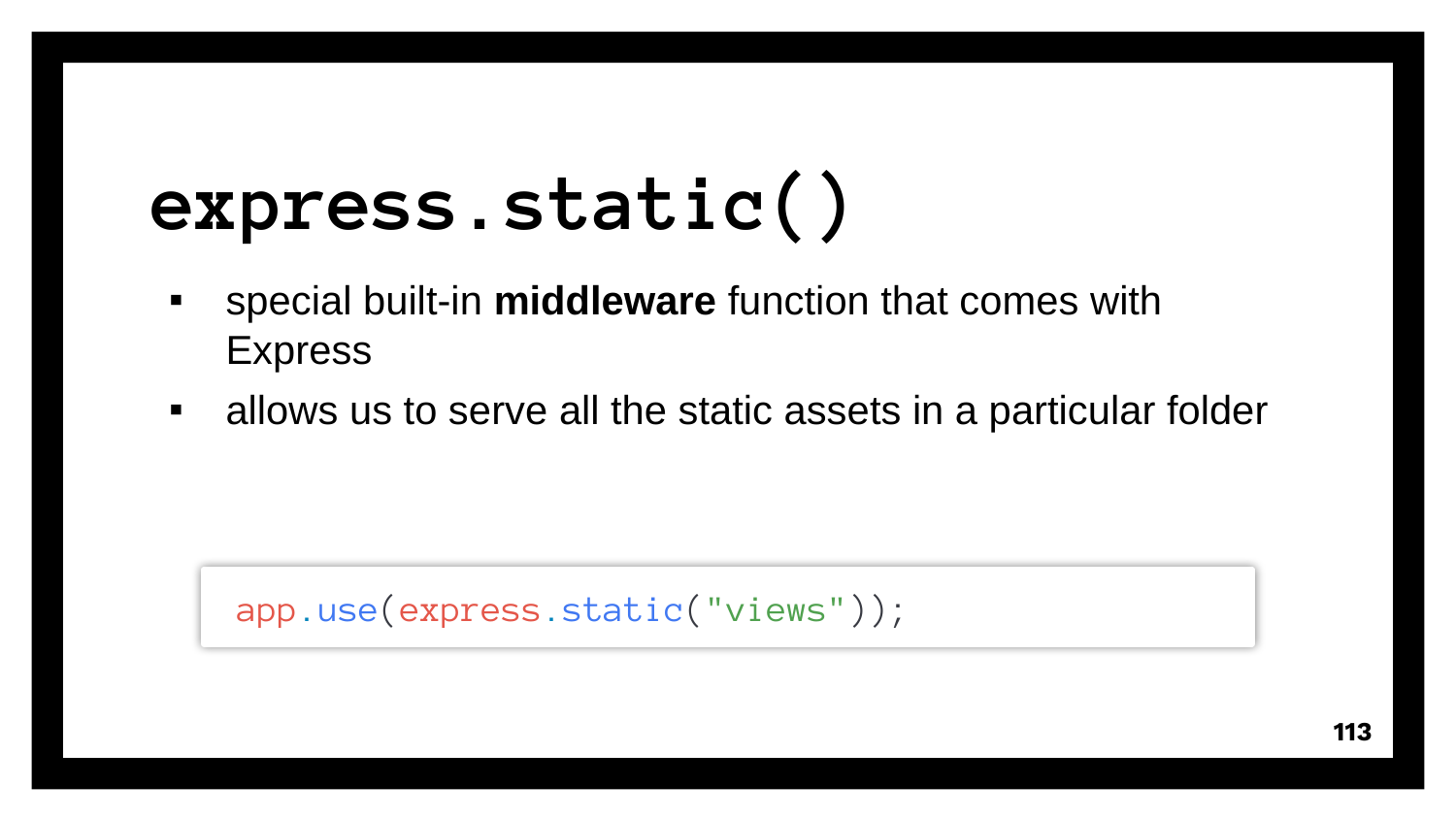

# express.static()
special built-in middleware function that comes with Express
allows us to serve all the static assets in a particular folder
app.use(express.static("views"));
113